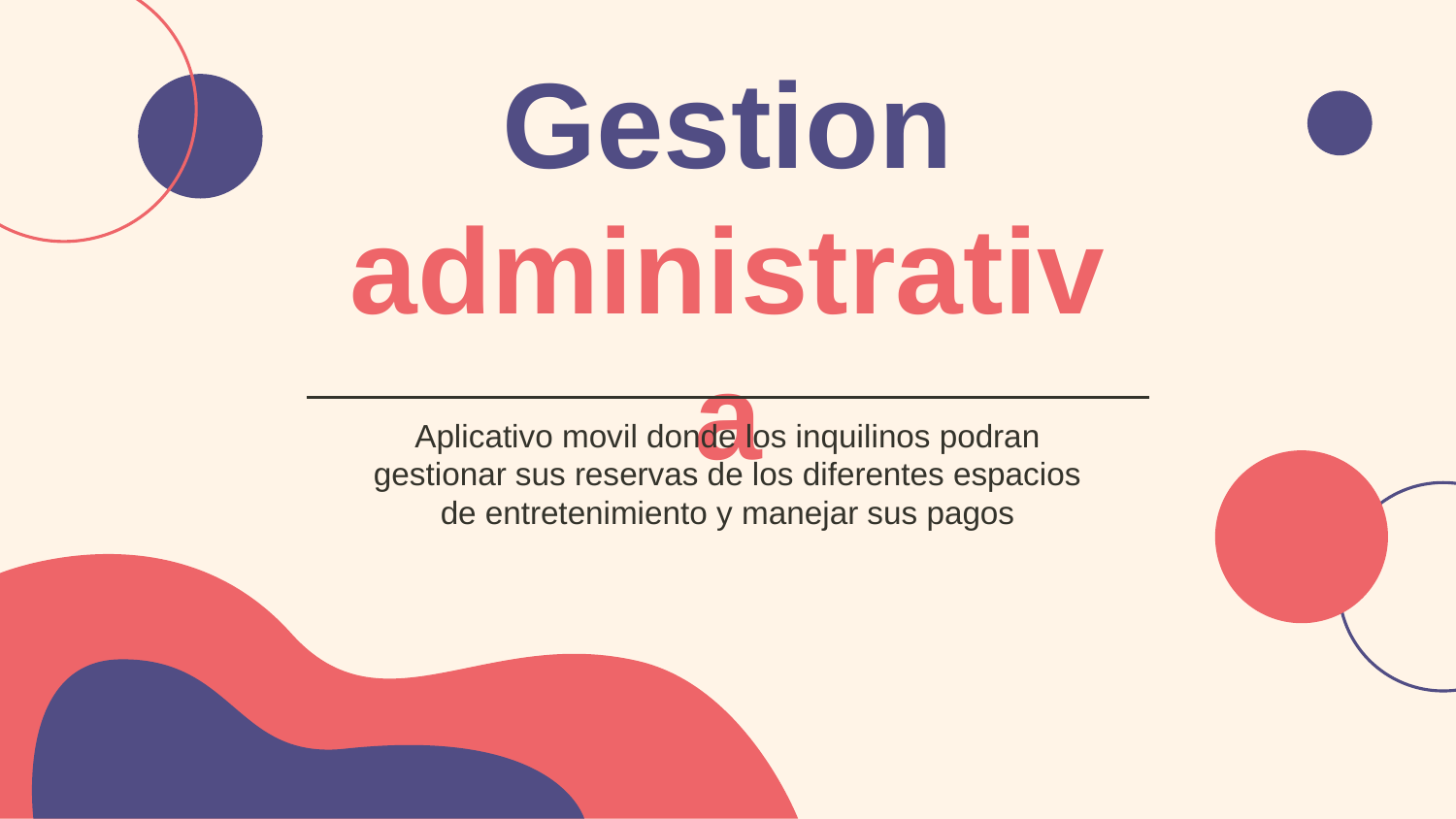

# Gestion administrativa
Aplicativo movil donde los inquilinos podran gestionar sus reservas de los diferentes espacios de entretenimiento y manejar sus pagos